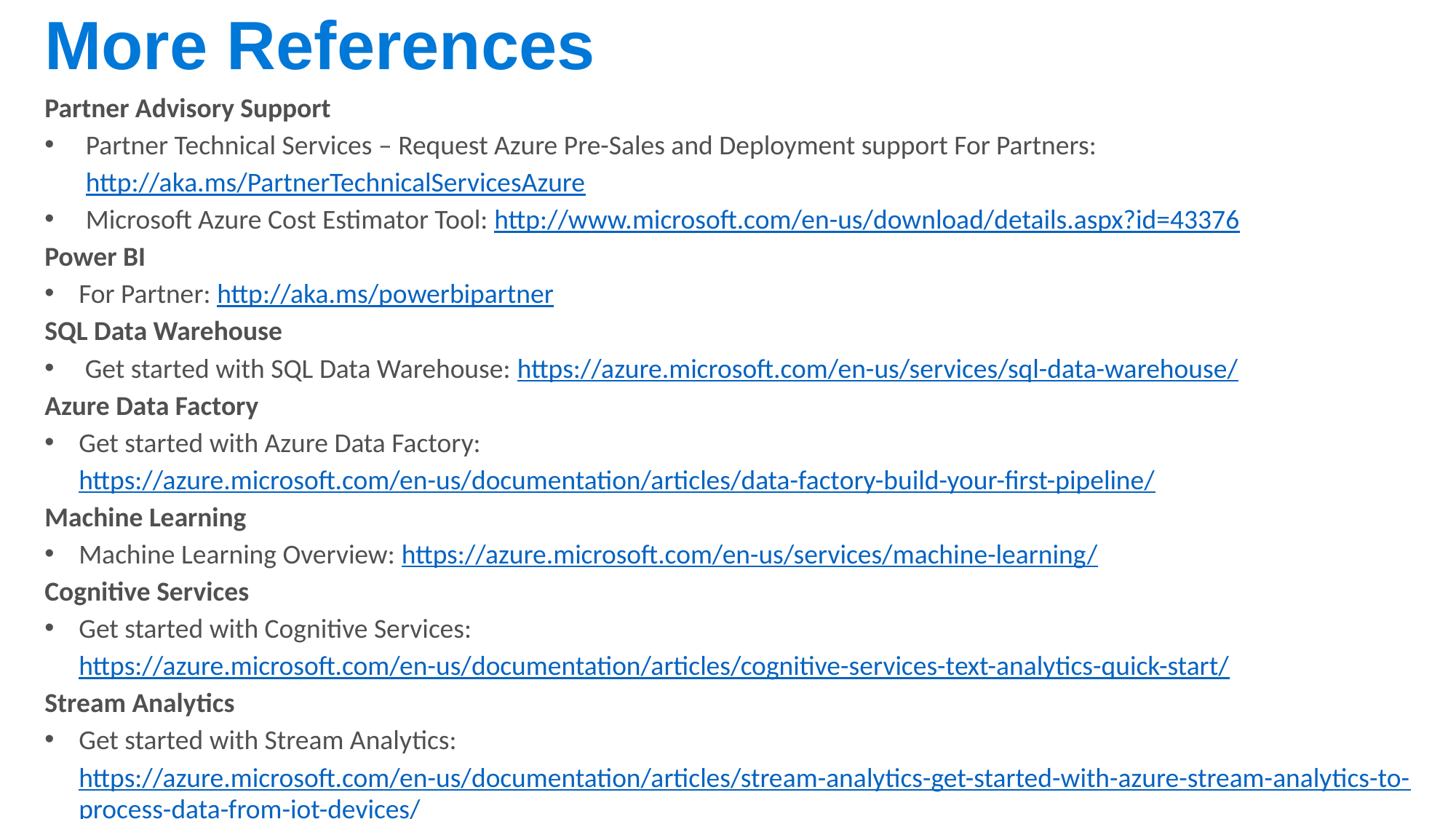

# More References
Partner Advisory Support
Partner Technical Services – Request Azure Pre-Sales and Deployment support For Partners:  http://aka.ms/PartnerTechnicalServicesAzure
Microsoft Azure Cost Estimator Tool: http://www.microsoft.com/en-us/download/details.aspx?id=43376
Power BI
For Partner: http://aka.ms/powerbipartner
SQL Data Warehouse
 Get started with SQL Data Warehouse: https://azure.microsoft.com/en-us/services/sql-data-warehouse/
Azure Data Factory
Get started with Azure Data Factory: https://azure.microsoft.com/en-us/documentation/articles/data-factory-build-your-first-pipeline/
Machine Learning
Machine Learning Overview: https://azure.microsoft.com/en-us/services/machine-learning/
Cognitive Services
Get started with Cognitive Services: https://azure.microsoft.com/en-us/documentation/articles/cognitive-services-text-analytics-quick-start/
Stream Analytics
Get started with Stream Analytics: https://azure.microsoft.com/en-us/documentation/articles/stream-analytics-get-started-with-azure-stream-analytics-to-process-data-from-iot-devices/